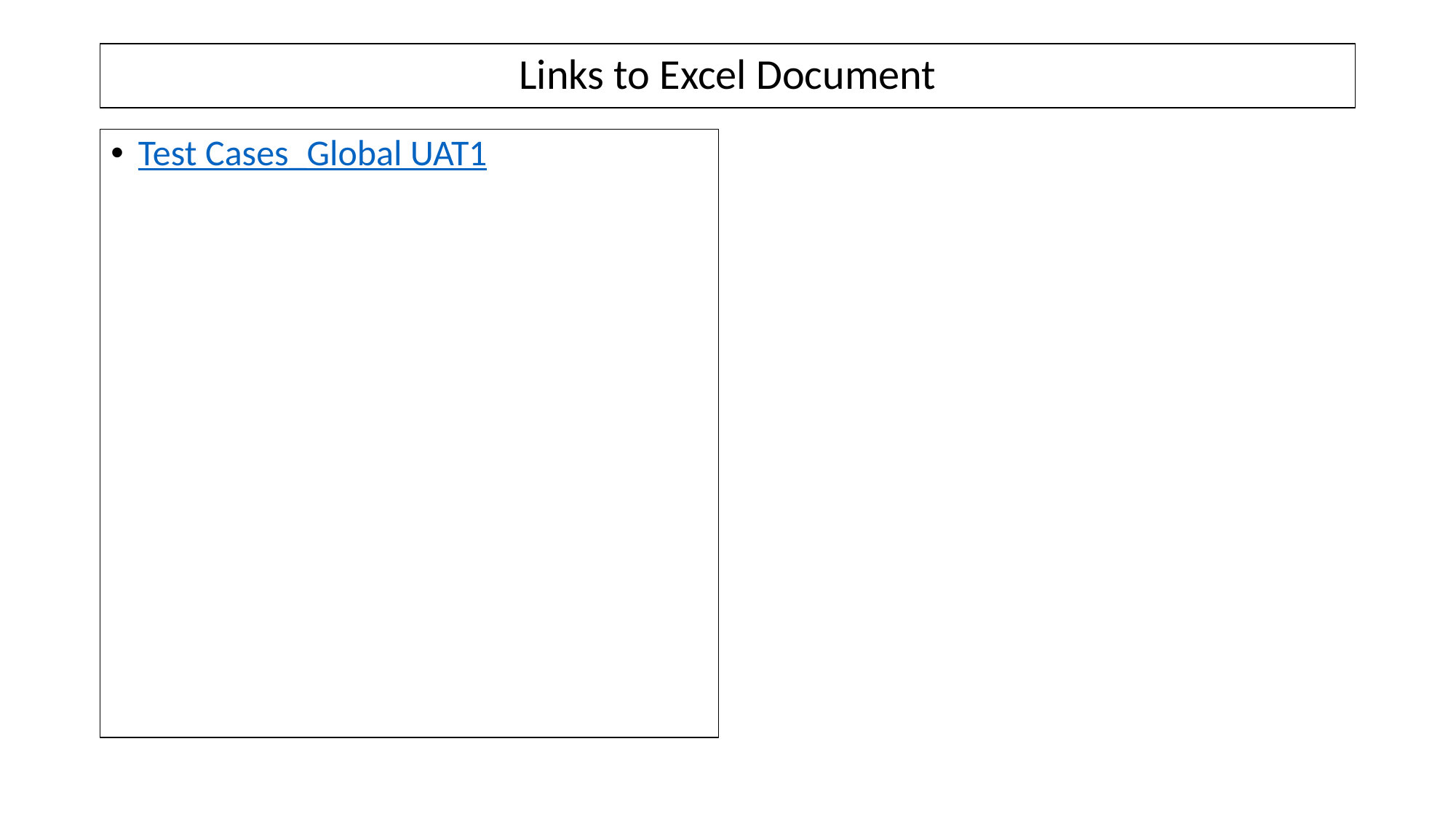

# Links to Excel Document
Test Cases_Global UAT1